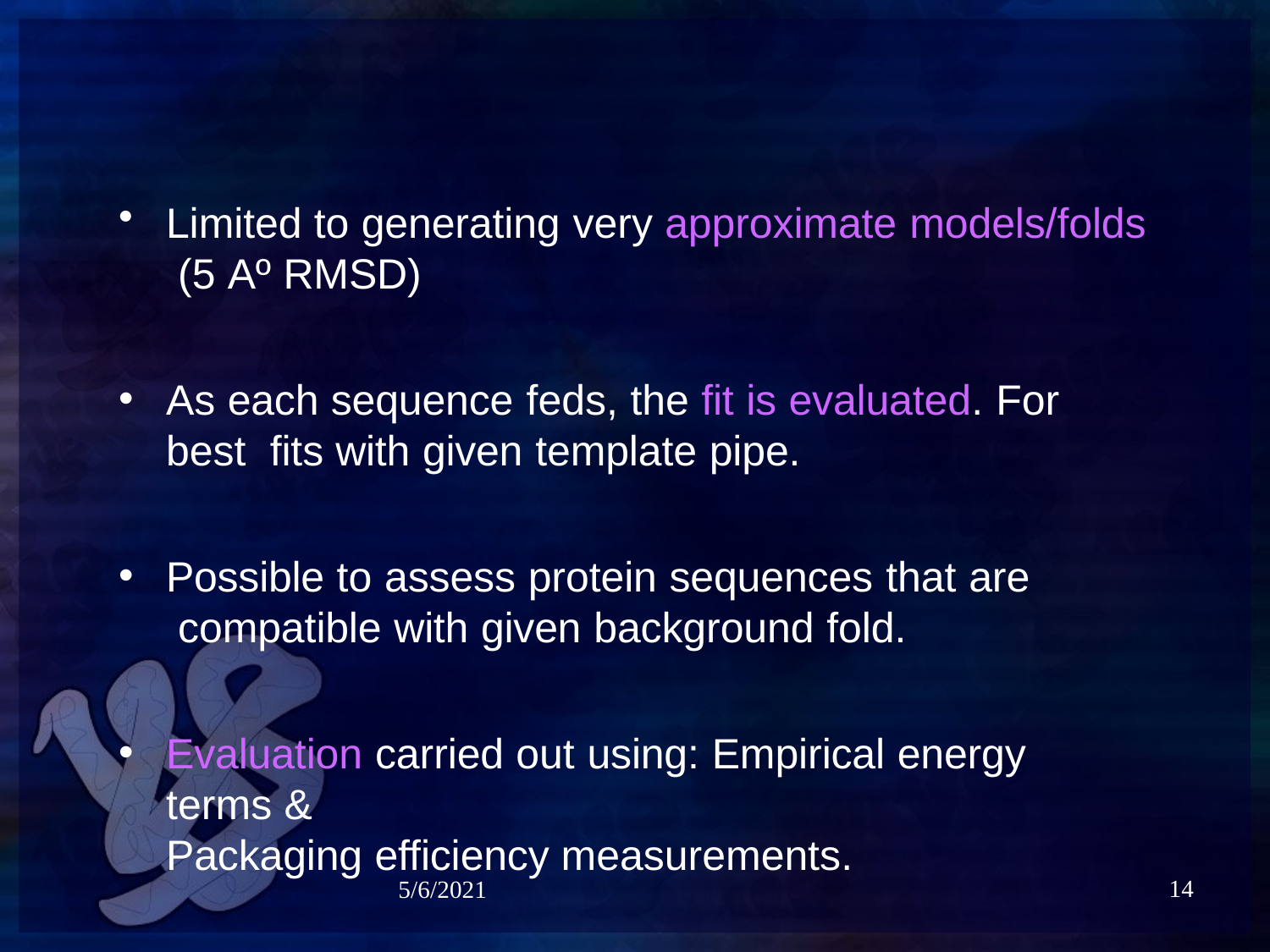

Limited to generating very approximate models/folds  (5 Aº RMSD)

As each sequence feds, the fit is evaluated. For best  fits with given template pipe.

Possible to assess protein sequences that are  compatible with given background fold.

Evaluation carried out using: Empirical energy terms &
Packaging efficiency measurements.
14
5/6/2021